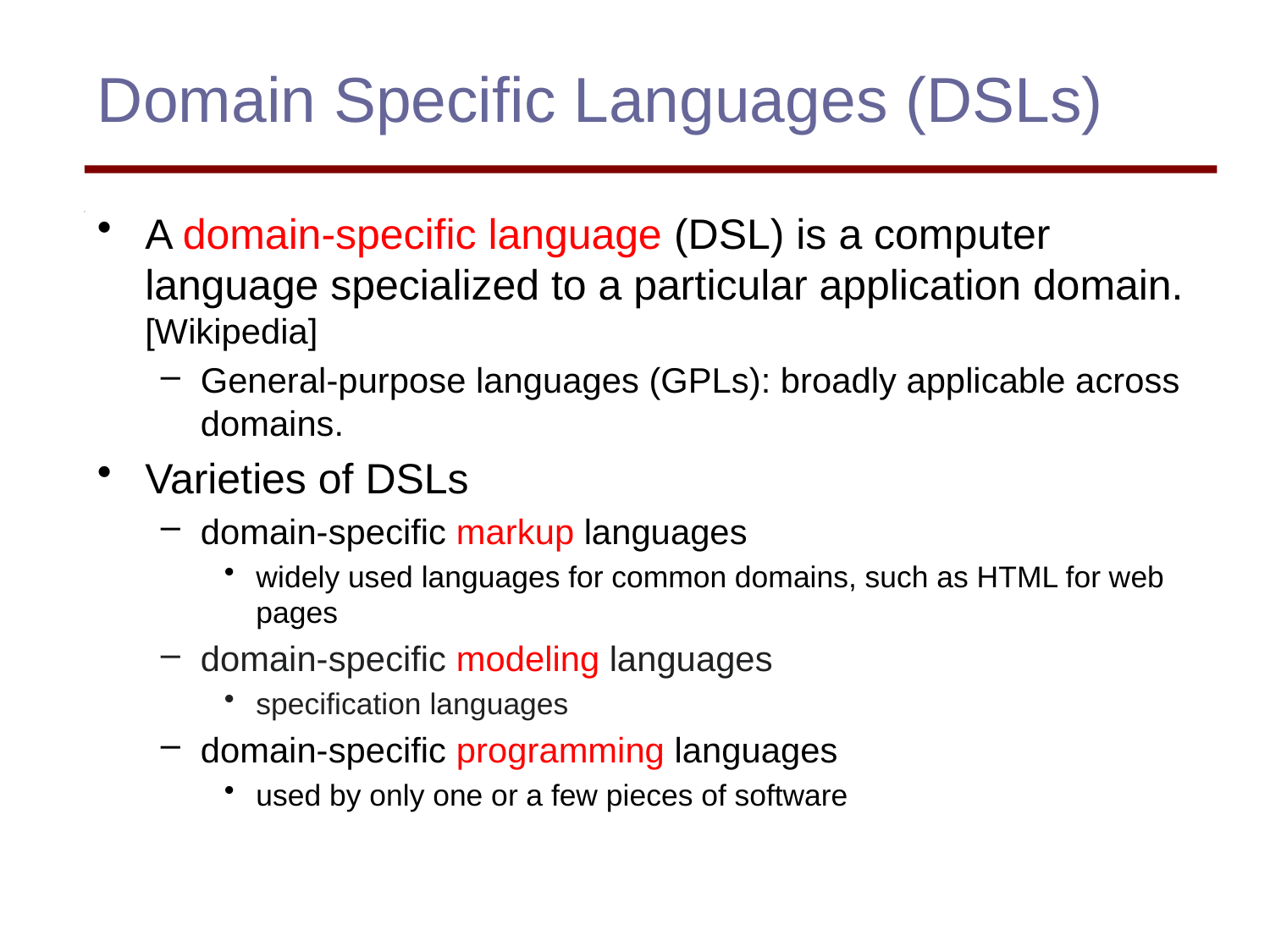

# Domain Specific Languages (DSLs)
A domain-specific language (DSL) is a computer language specialized to a particular application domain. [Wikipedia]
General-purpose languages (GPLs): broadly applicable across domains.
Varieties of DSLs
domain-specific markup languages
widely used languages for common domains, such as HTML for web pages
domain-specific modeling languages
specification languages
domain-specific programming languages
used by only one or a few pieces of software